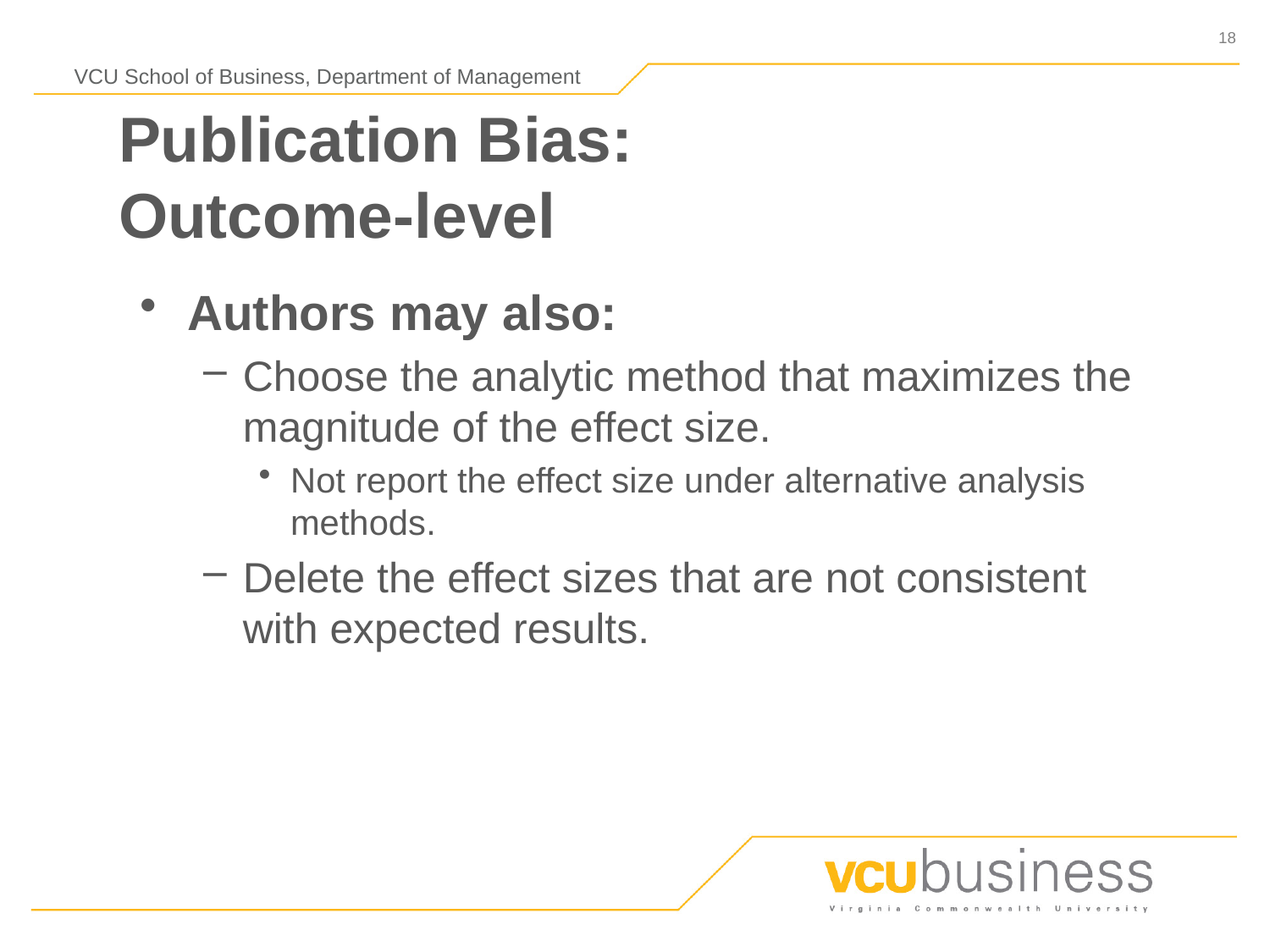

# Publication Bias: Outcome-level
Authors may also:
Choose the analytic method that maximizes the magnitude of the effect size.
Not report the effect size under alternative analysis methods.
Delete the effect sizes that are not consistent with expected results.